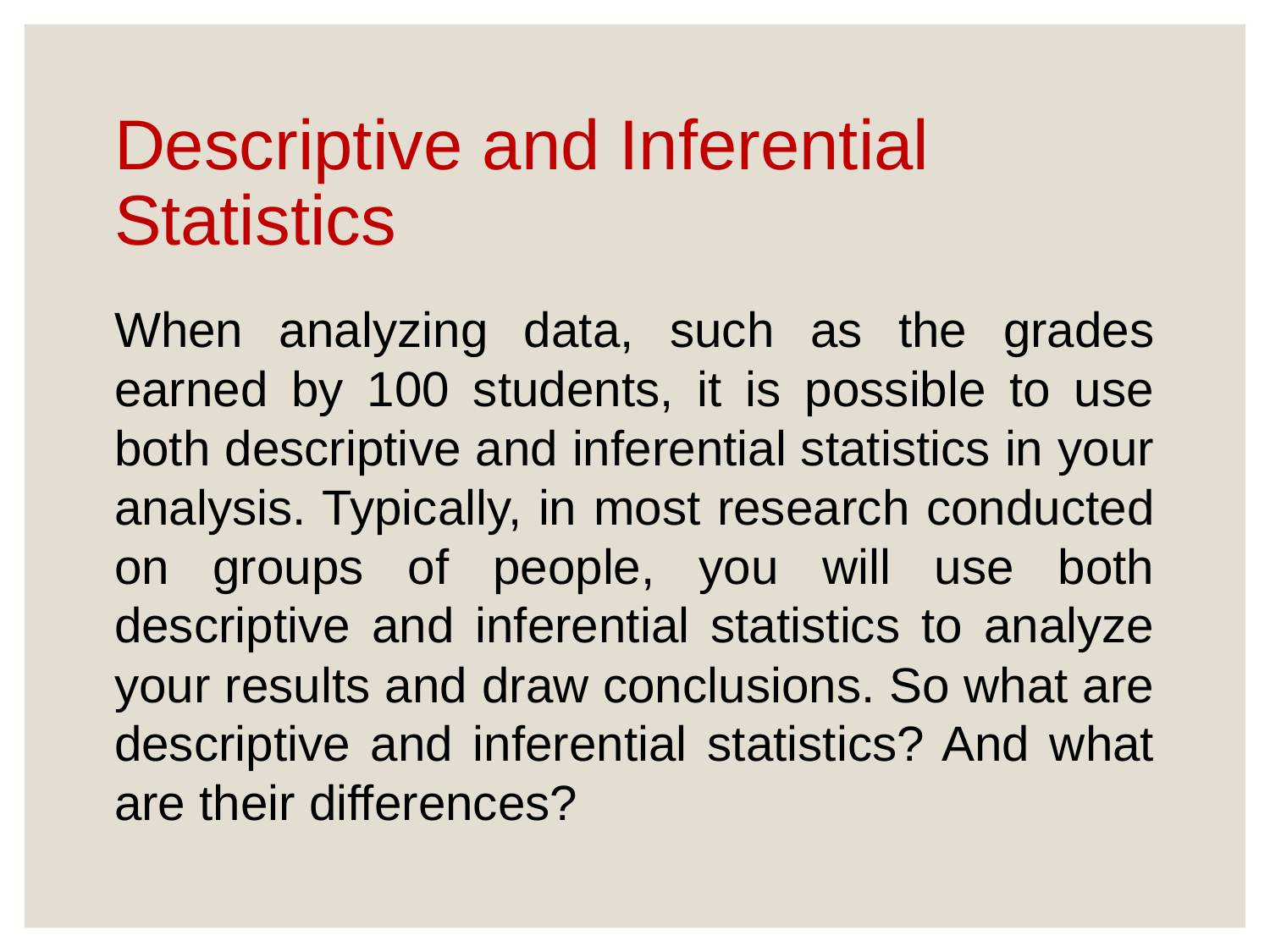

# Descriptive and Inferential Statistics
When analyzing data, such as the grades earned by 100 students, it is possible to use both descriptive and inferential statistics in your analysis. Typically, in most research conducted on groups of people, you will use both descriptive and inferential statistics to analyze your results and draw conclusions. So what are descriptive and inferential statistics? And what are their differences?